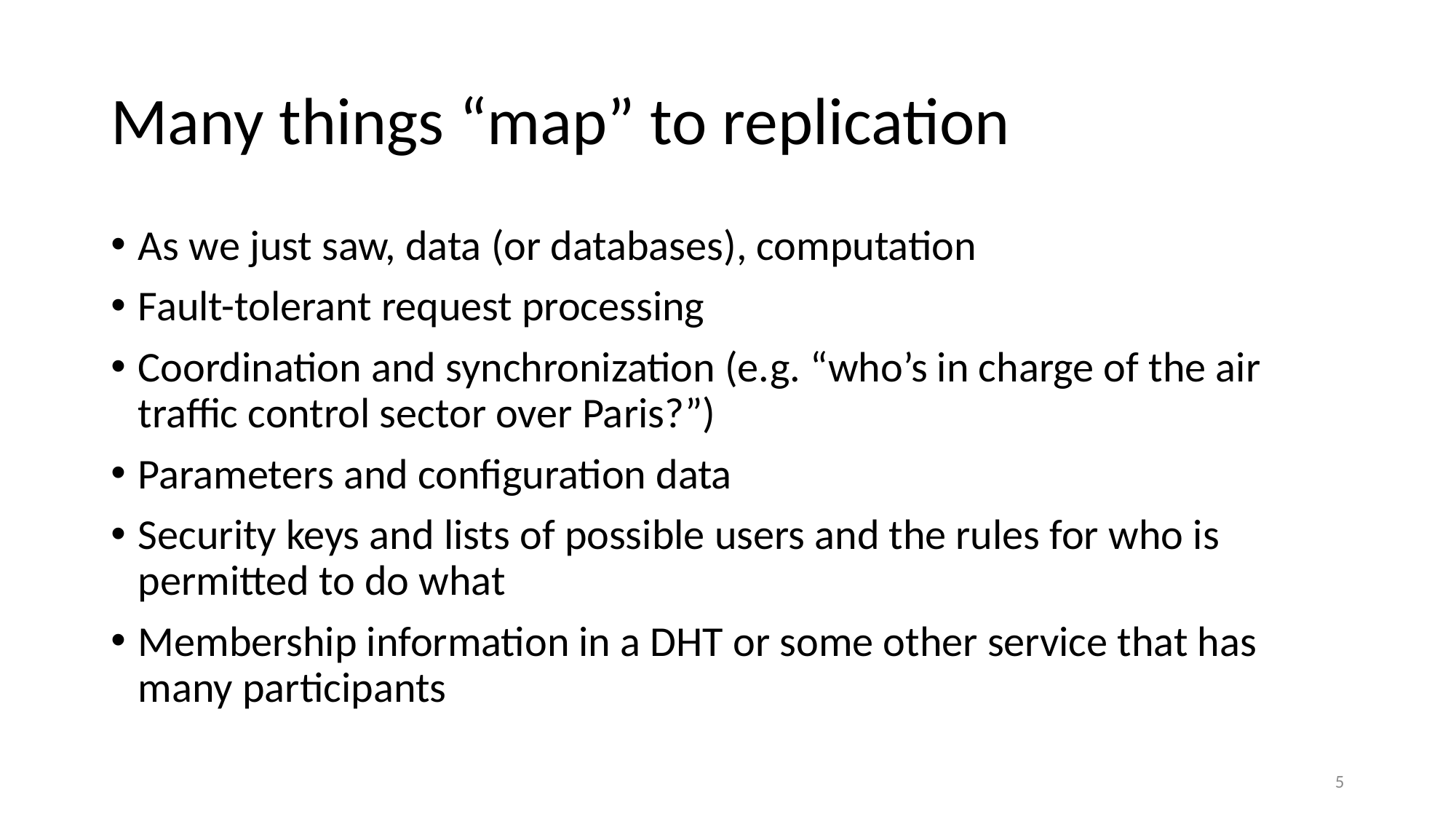

# Many things “map” to replication
As we just saw, data (or databases), computation
Fault-tolerant request processing
Coordination and synchronization (e.g. “who’s in charge of the air traffic control sector over Paris?”)
Parameters and configuration data
Security keys and lists of possible users and the rules for who is permitted to do what
Membership information in a DHT or some other service that has many participants
5